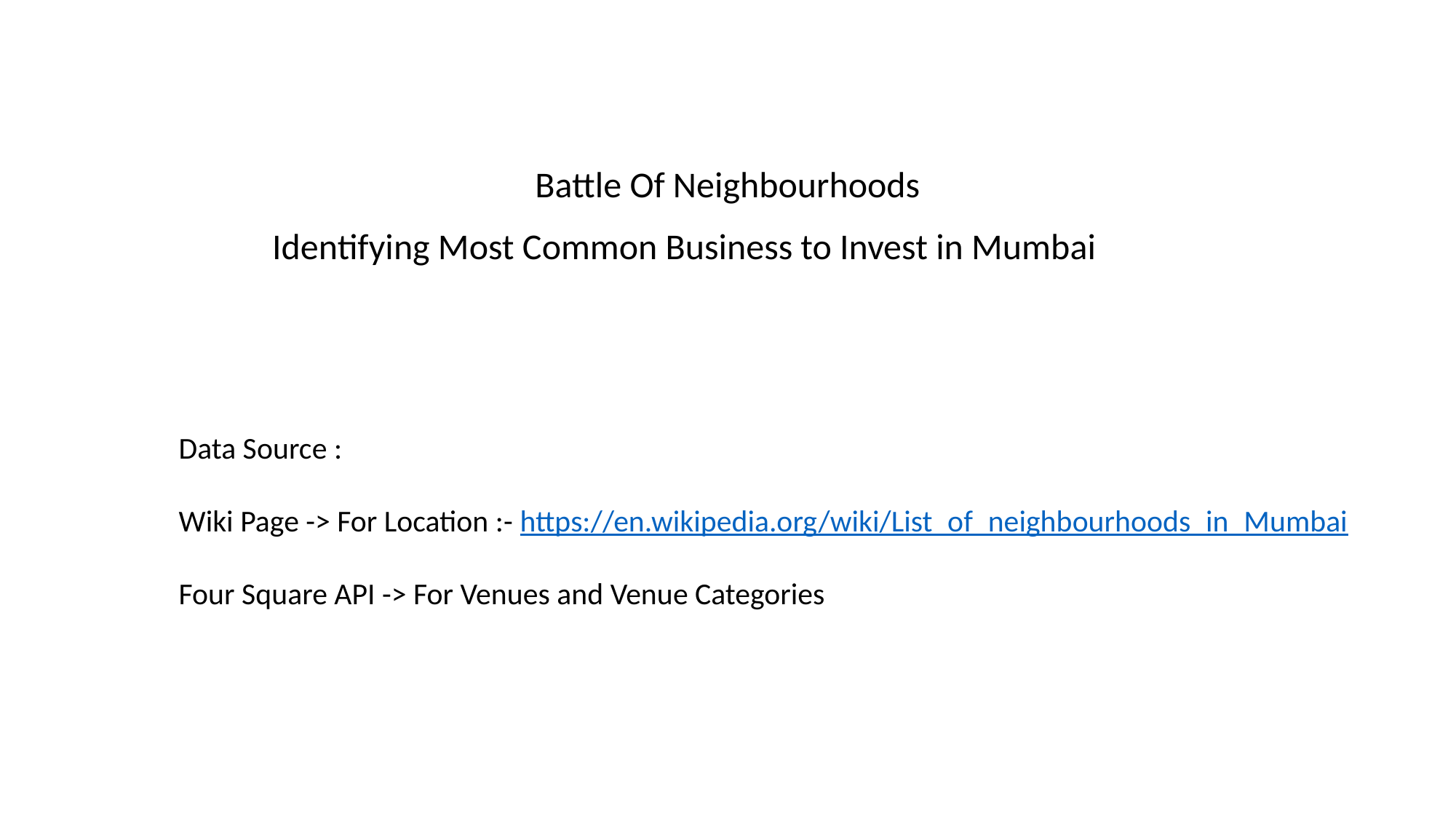

# Battle Of Neighbourhoods
Identifying Most Common Business to Invest in Mumbai
Data Source :

Wiki Page -> For Location :- https://en.wikipedia.org/wiki/List_of_neighbourhoods_in_Mumbai

Four Square API -> For Venues and Venue Categories